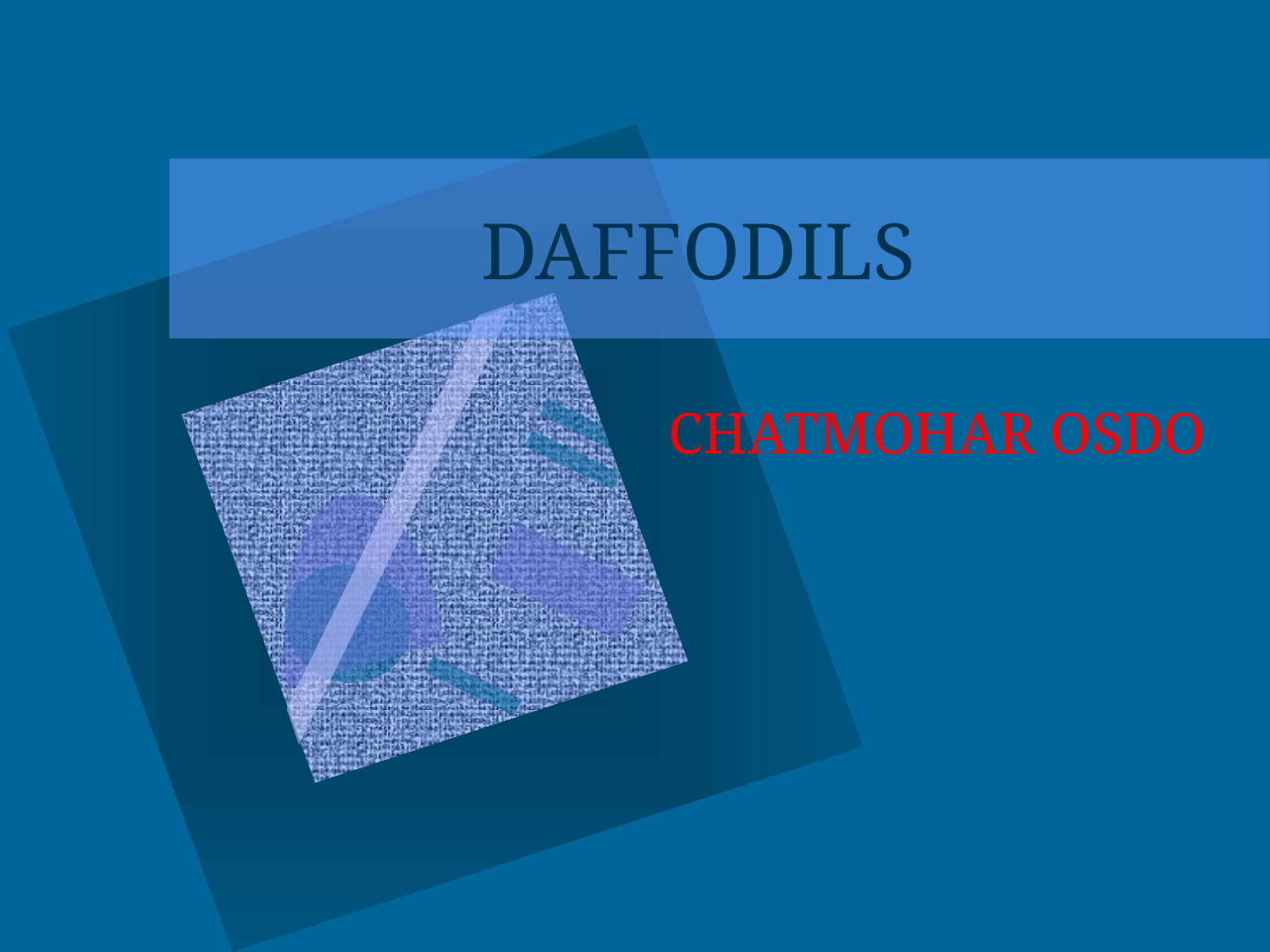

To insert your company logo on this slide

From the Insert Menu
Select “Picture”
Locate your logo file
Click OK

To resize the logo

Click anywhere inside the logo. The boxes that appear outside the logo are known as “resize handles.”
Use these to resize the object.
If you hold down the shift key before using the resize handles, you will maintain the proportions of the object you wish to resize.
# DAFFODILS
CHATMOHAR OSDO